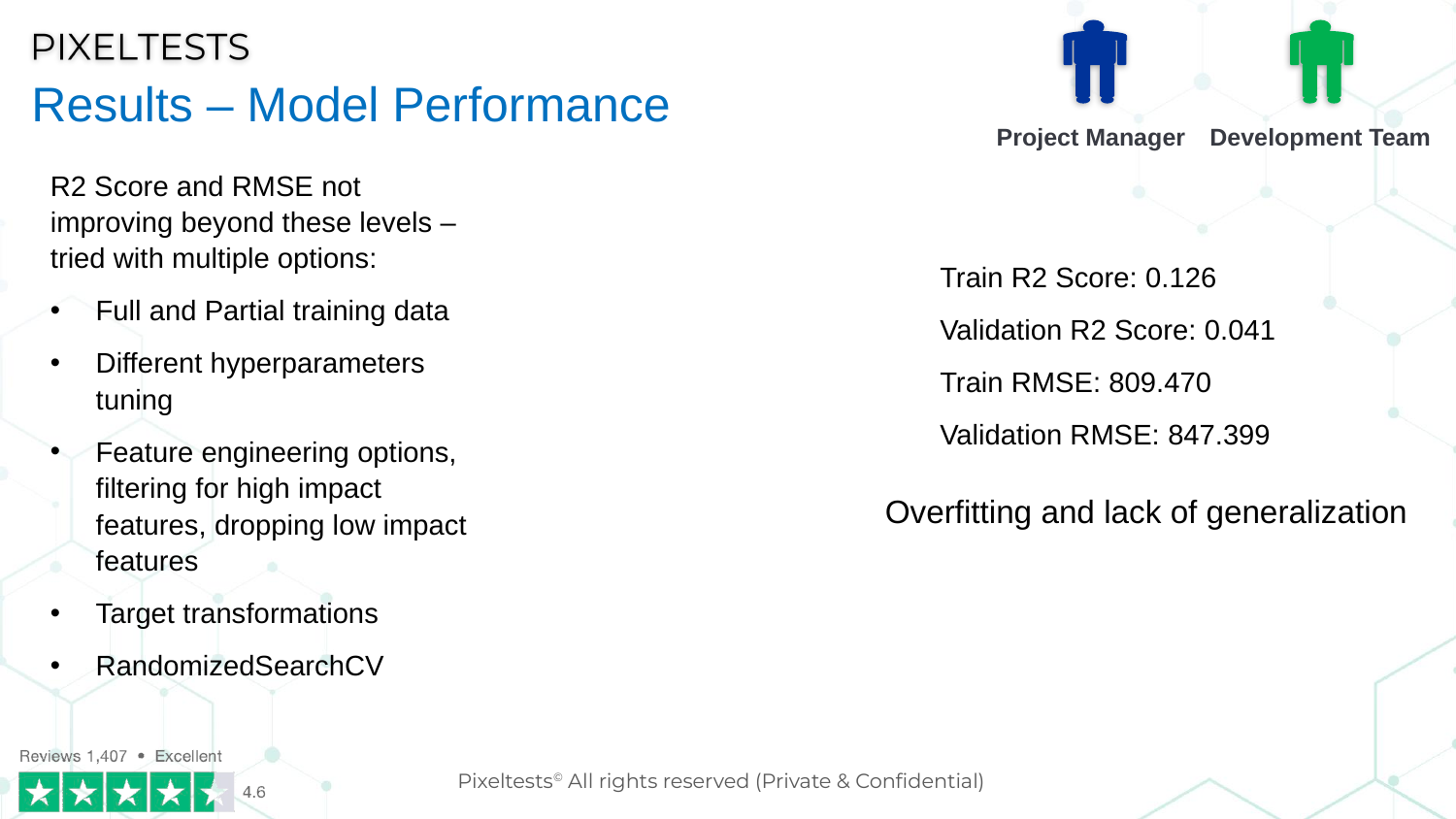

Project Manager

Development Team
Results – Model Performance
R2 Score and RMSE not improving beyond these levels – tried with multiple options:
Full and Partial training data
Different hyperparameters tuning
Feature engineering options, filtering for high impact features, dropping low impact features
Target transformations
RandomizedSearchCV
Train R2 Score: 0.126
Validation R2 Score: 0.041
Train RMSE: 809.470
Validation RMSE: 847.399
Overfitting and lack of generalization